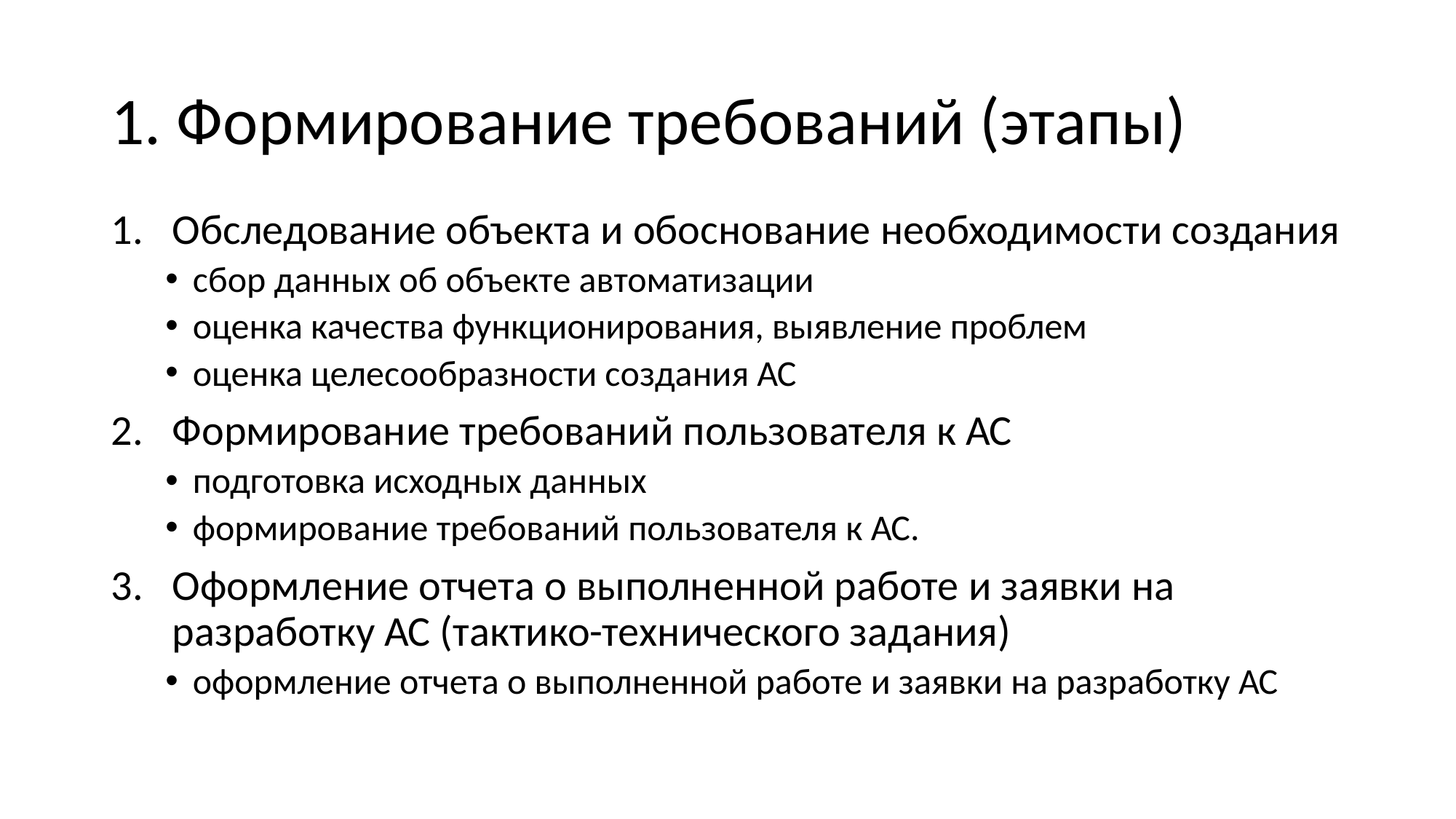

# 1. Формирование требований (этапы)
Обследование объекта и обоснование необходимости создания
сбор данных об объекте автоматизации
оценка качества функционирования, выявление проблем
оценка целесообразности создания АС
Формирование требований пользователя к АС
подготовка исходных данных
формирование требований пользователя к АС.
Оформление отчета о выполненной работе и заявки на разработку АС (тактико-технического задания)
оформление отчета о выполненной работе и заявки на разработку АС